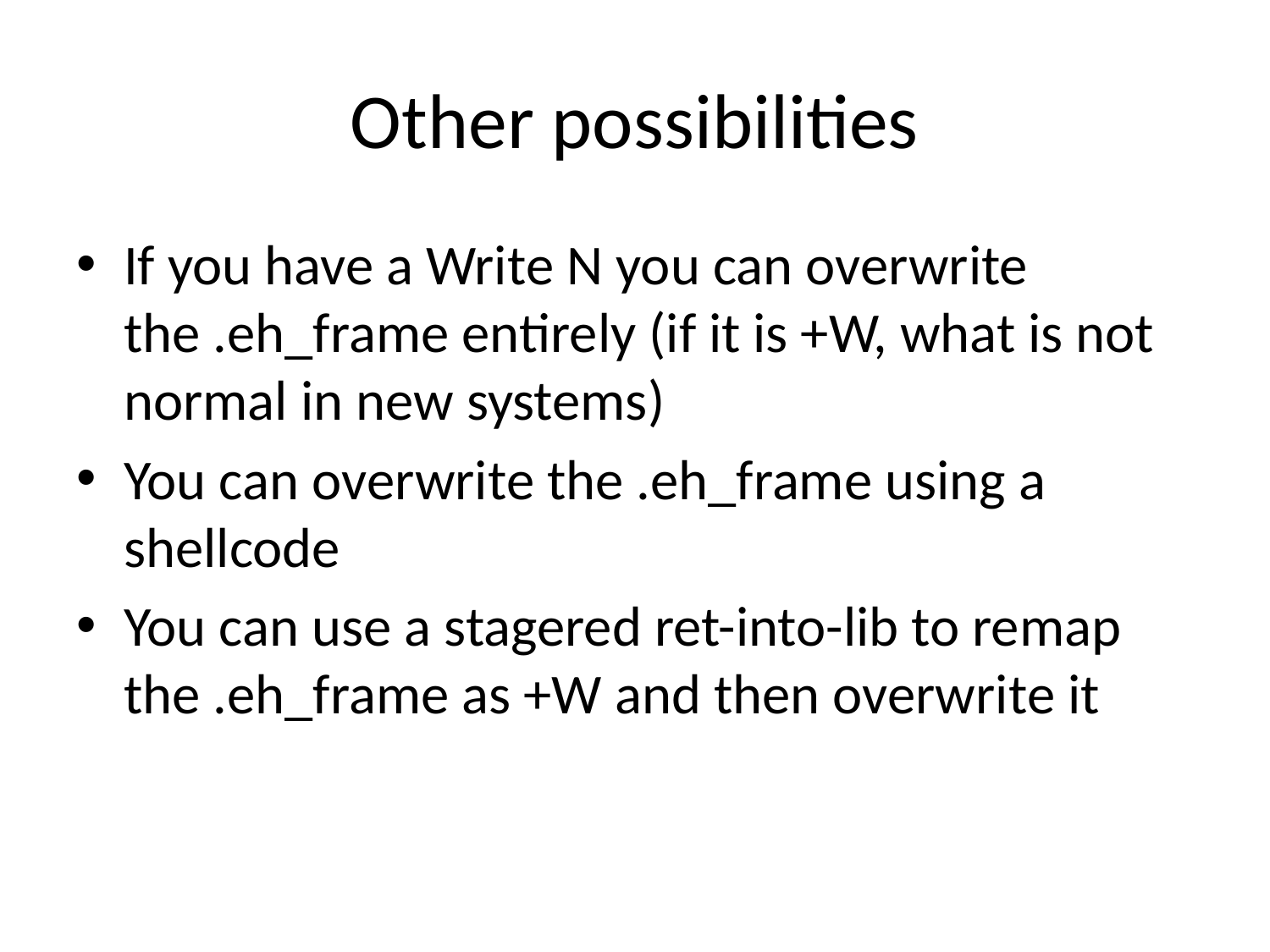

# Other possibilities
If you have a Write N you can overwrite the .eh_frame entirely (if it is +W, what is not normal in new systems)
You can overwrite the .eh_frame using a shellcode
You can use a stagered ret-into-lib to remap the .eh_frame as +W and then overwrite it